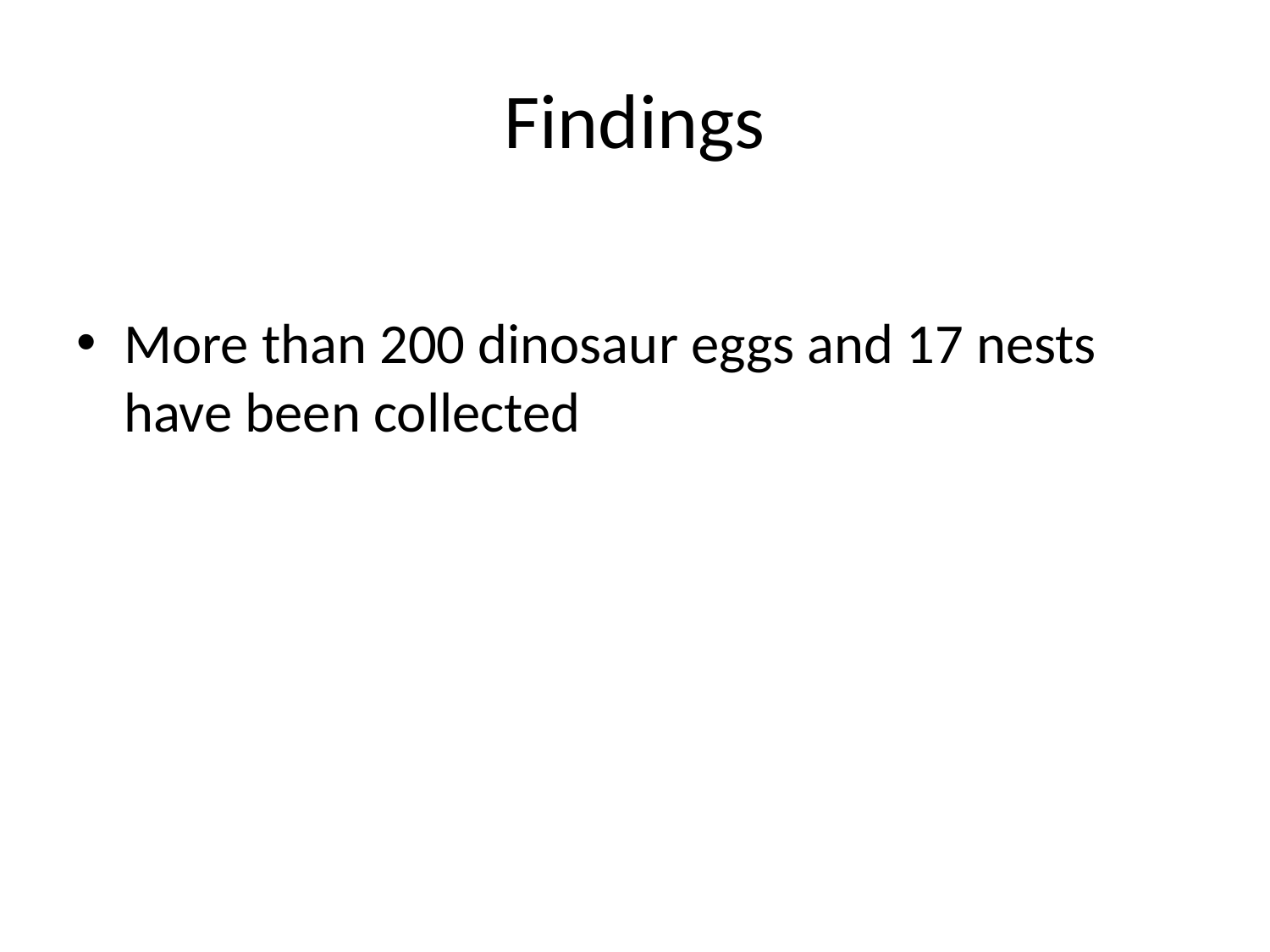

# Findings

More than 200 dinosaur eggs and 17 nests have been collected